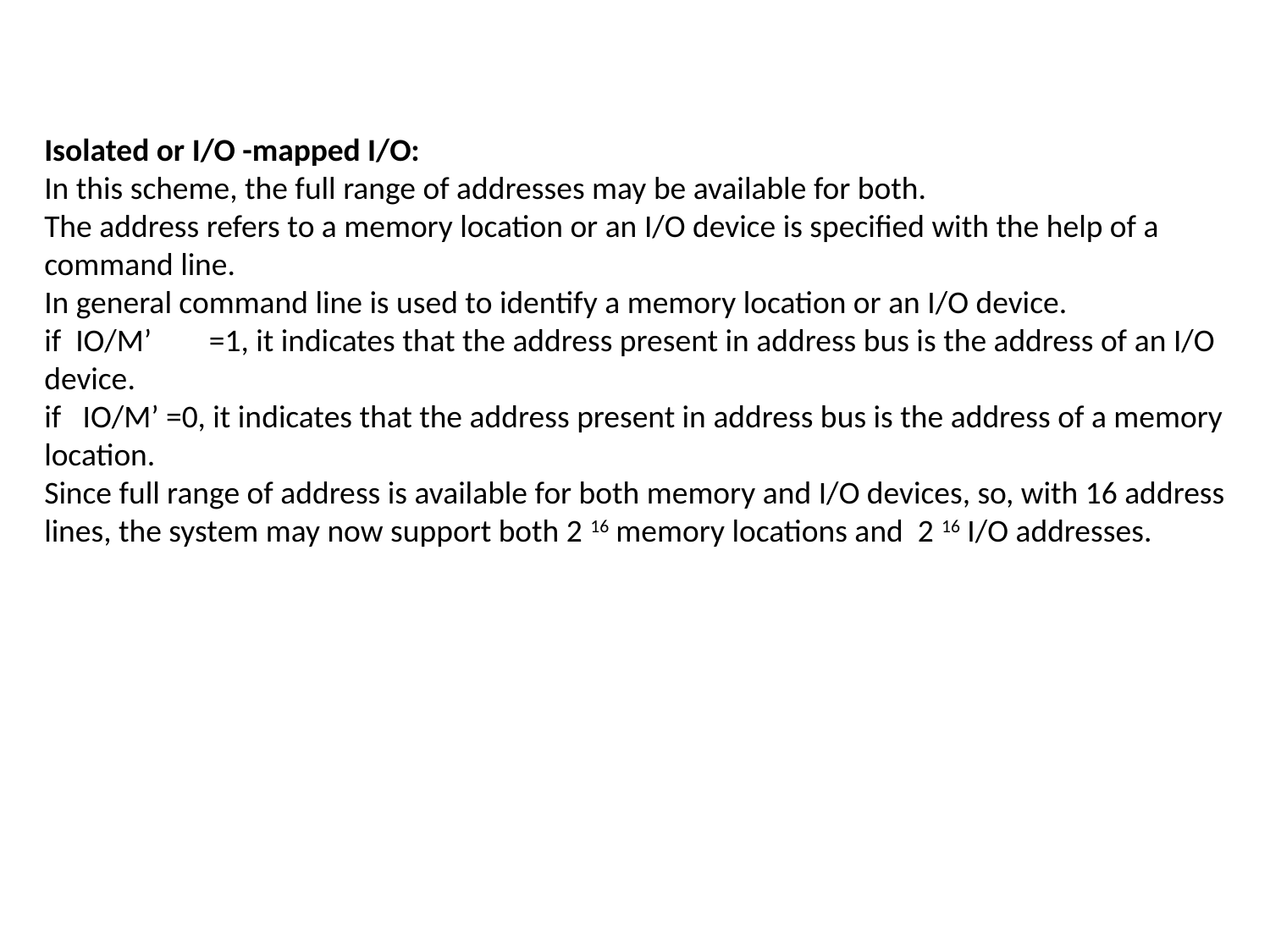

Isolated or I/O -mapped I/O:
In this scheme, the full range of addresses may be available for both.
The address refers to a memory location or an I/O device is specified with the help of a command line.
In general command line is used to identify a memory location or an I/O device.
if  IO/M’        =1, it indicates that the address present in address bus is the address of an I/O device.
if   IO/M’ =0, it indicates that the address present in address bus is the address of a memory location.
Since full range of address is available for both memory and I/O devices, so, with 16 address lines, the system may now support both 2 16 memory locations and  2 16 I/O addresses.